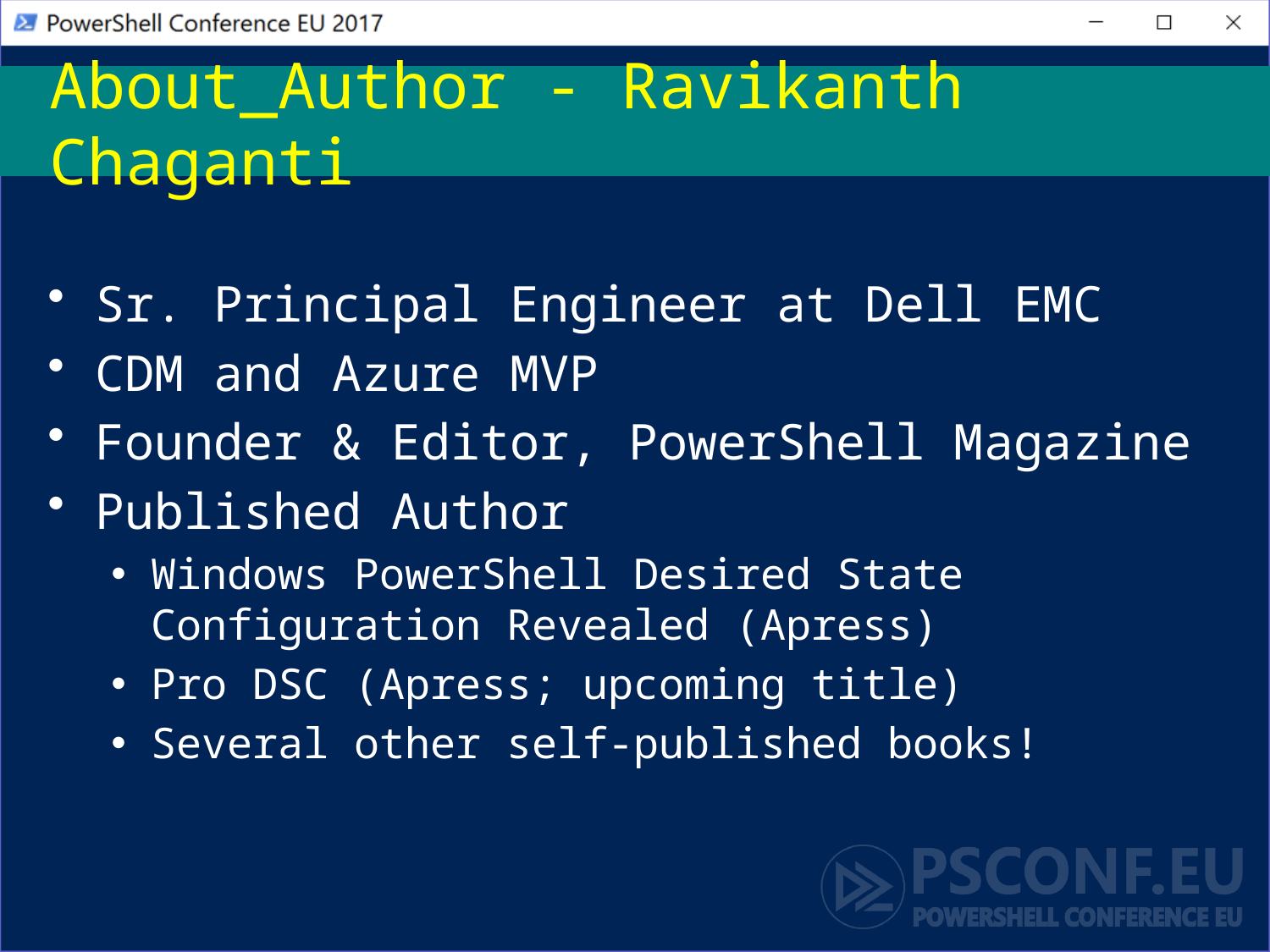

# About_Author - Ravikanth Chaganti
Sr. Principal Engineer at Dell EMC
CDM and Azure MVP
Founder & Editor, PowerShell Magazine
Published Author
Windows PowerShell Desired State Configuration Revealed (Apress)
Pro DSC (Apress; upcoming title)
Several other self-published books!